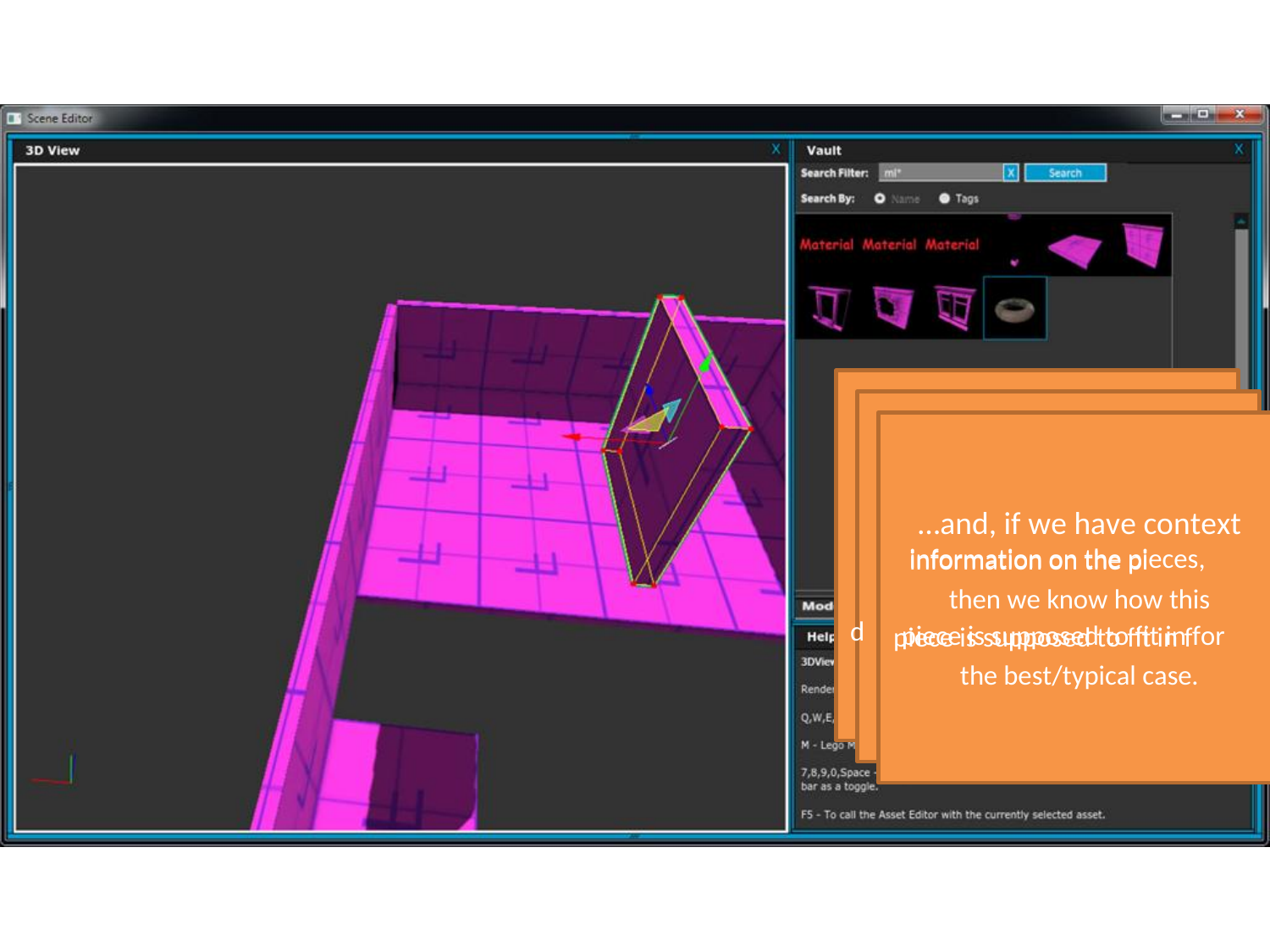

Moving objects in perspective requires a lot of “hunting”
Here, it would be very ifficult to place the selected piece anywhere reasonable.

But really, the user knows exactly where they want it to go.

…and, if we have context
information on the pi
then we know how this
piece is supposed to fit in f
the best/typical case.

information on the pieces,
d      piece is supposed to fit in for